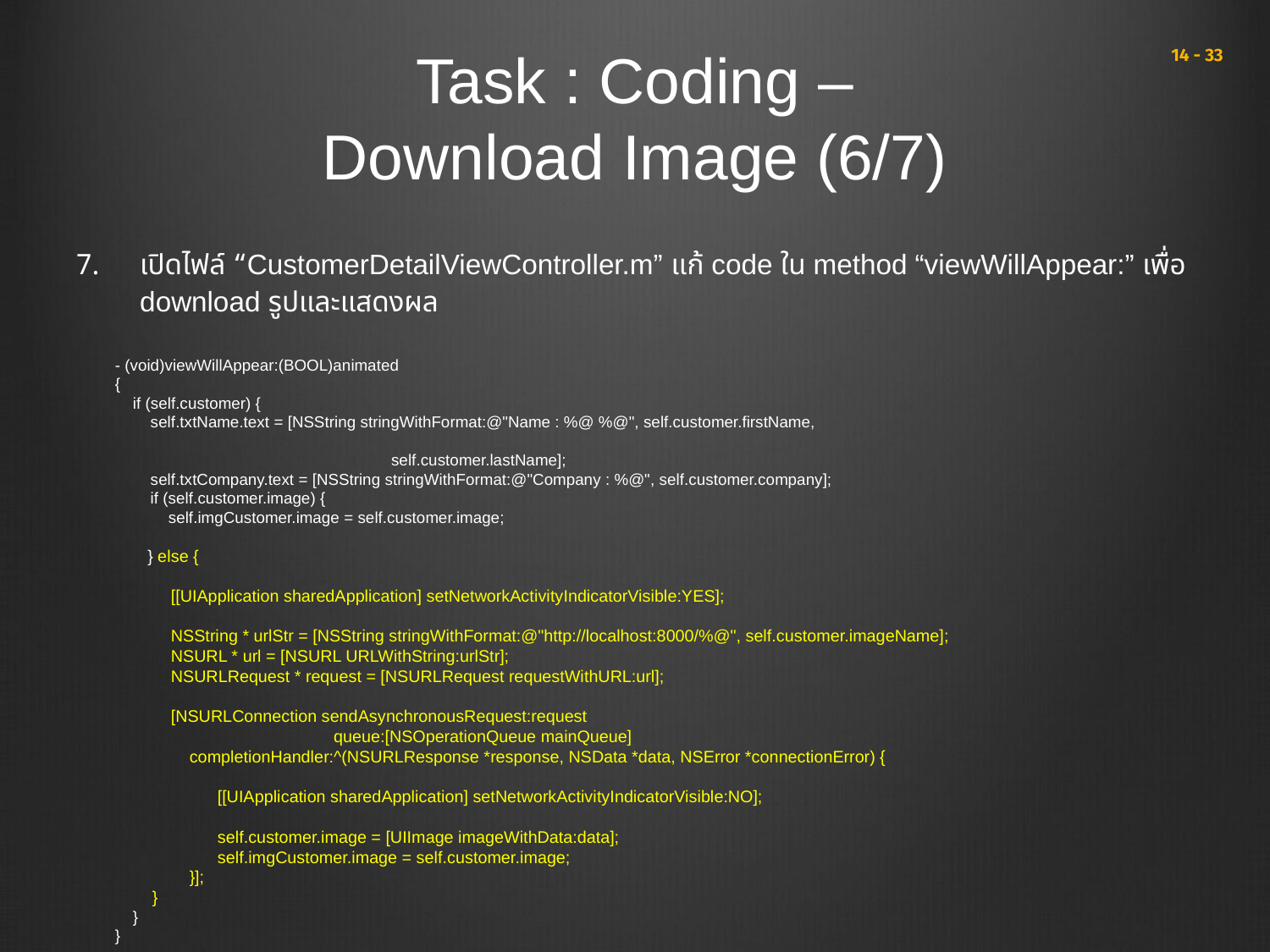

# Task : Coding – Download Image (6/7)
 14 - 33
เปิดไฟล์ “CustomerDetailViewController.m” แก้ code ใน method “viewWillAppear:” เพื่อ  download รูปและแสดงผล
- (void)viewWillAppear:(BOOL)animated
{
    if (self.customer) {
        self.txtName.text = [NSString stringWithFormat:@"Name : %@ %@", self.customer.firstName,
										     self.customer.lastName];
        self.txtCompany.text = [NSString stringWithFormat:@"Company : %@", self.customer.company];
        if (self.customer.image) {
            self.imgCustomer.image = self.customer.image;

       } else {

            [[UIApplication sharedApplication] setNetworkActivityIndicatorVisible:YES];

            NSString * urlStr = [NSString stringWithFormat:@"http://localhost:8000/%@", self.customer.imageName];
            NSURL * url = [NSURL URLWithString:urlStr];
            NSURLRequest * request = [NSURLRequest requestWithURL:url];

            [NSURLConnection sendAsynchronousRequest:request
                                               queue:[NSOperationQueue mainQueue]
                completionHandler:^(NSURLResponse *response, NSData *data, NSError *connectionError) {

                      [[UIApplication sharedApplication] setNetworkActivityIndicatorVisible:NO];

                      self.customer.image = [UIImage imageWithData:data];
                      self.imgCustomer.image = self.customer.image;
                }];
        }
    }
}